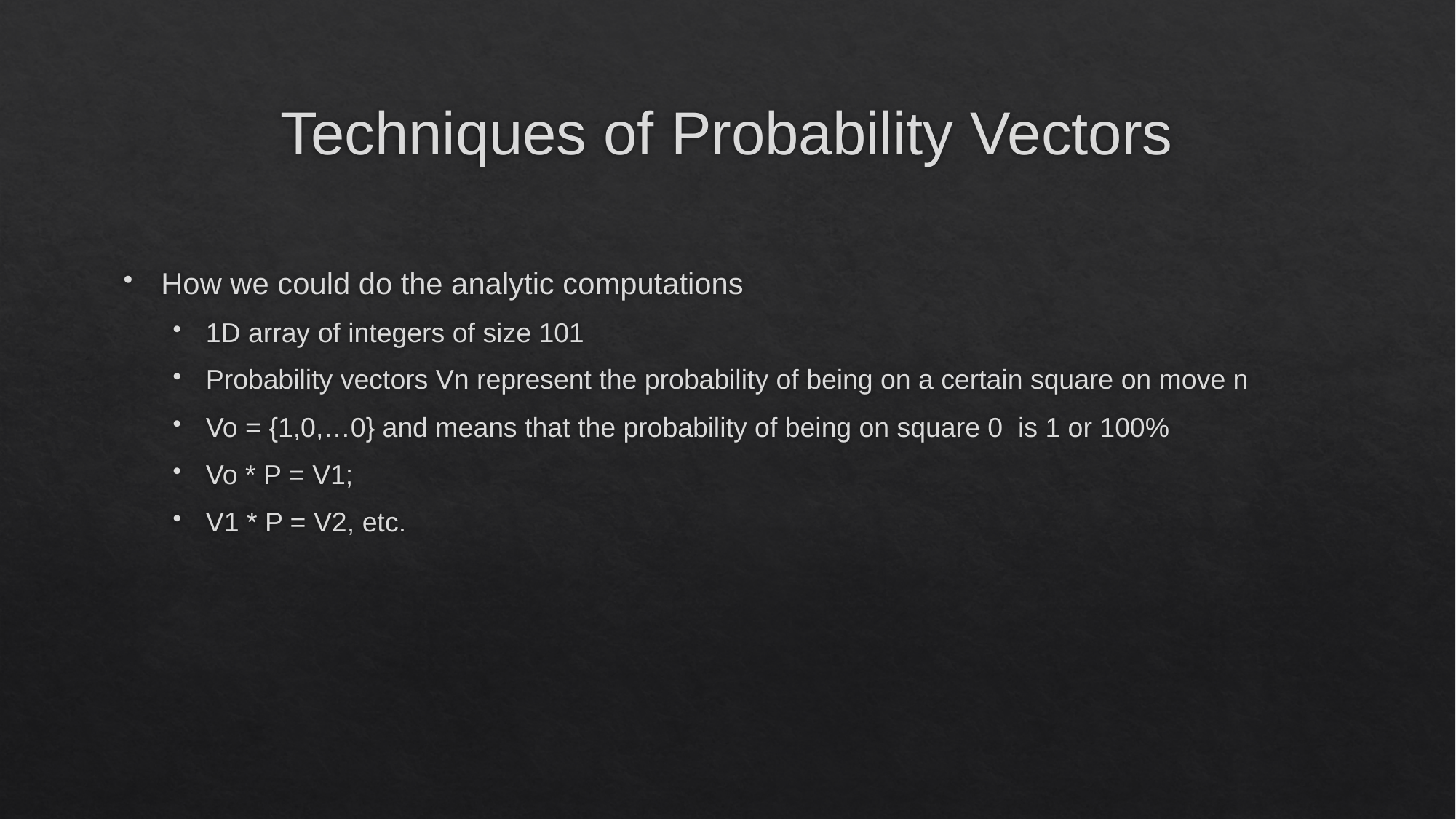

# Techniques of Probability Vectors

How we could do the analytic computations
1D array of integers of size 101
Probability vectors Vn represent the probability of being on a certain square on move n
Vo = {1,0,…0} and means that the probability of being on square 0  is 1 or 100%
Vo * P = V1;
V1 * P = V2, etc.